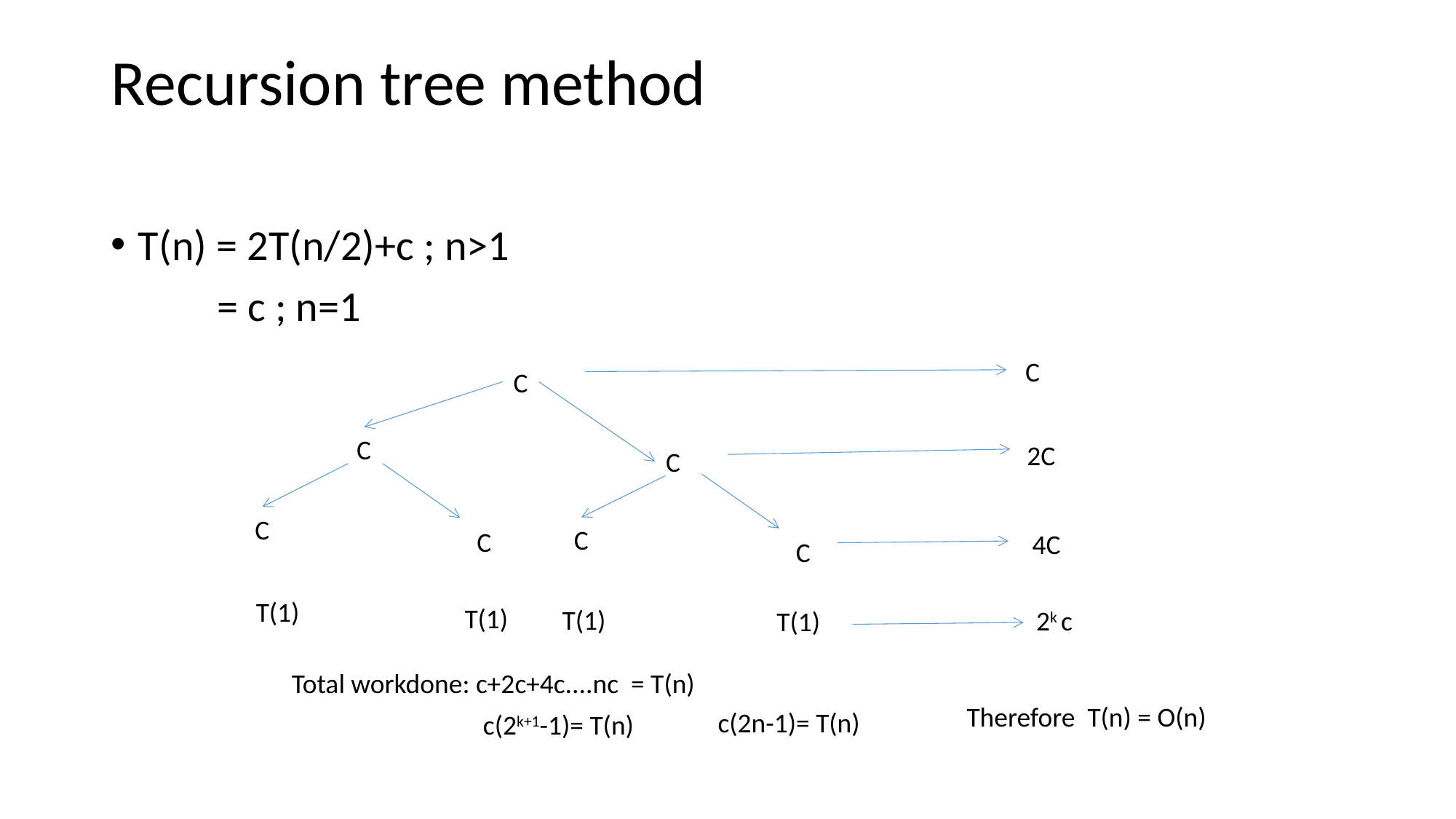

# Recursion tree method
T(n) = 2T(n/2)+c ; n>1
           = c ; n=1

C
C
C
2C
C
C
C
C
4C
C
T(1)
T(1)
T(1)
2k c
T(1)
Total workdone: c+2c+4c....nc  = T(n)

Therefore  T(n) = O(n)

c(2n-1)= T(n)

c(2k+1-1)= T(n)